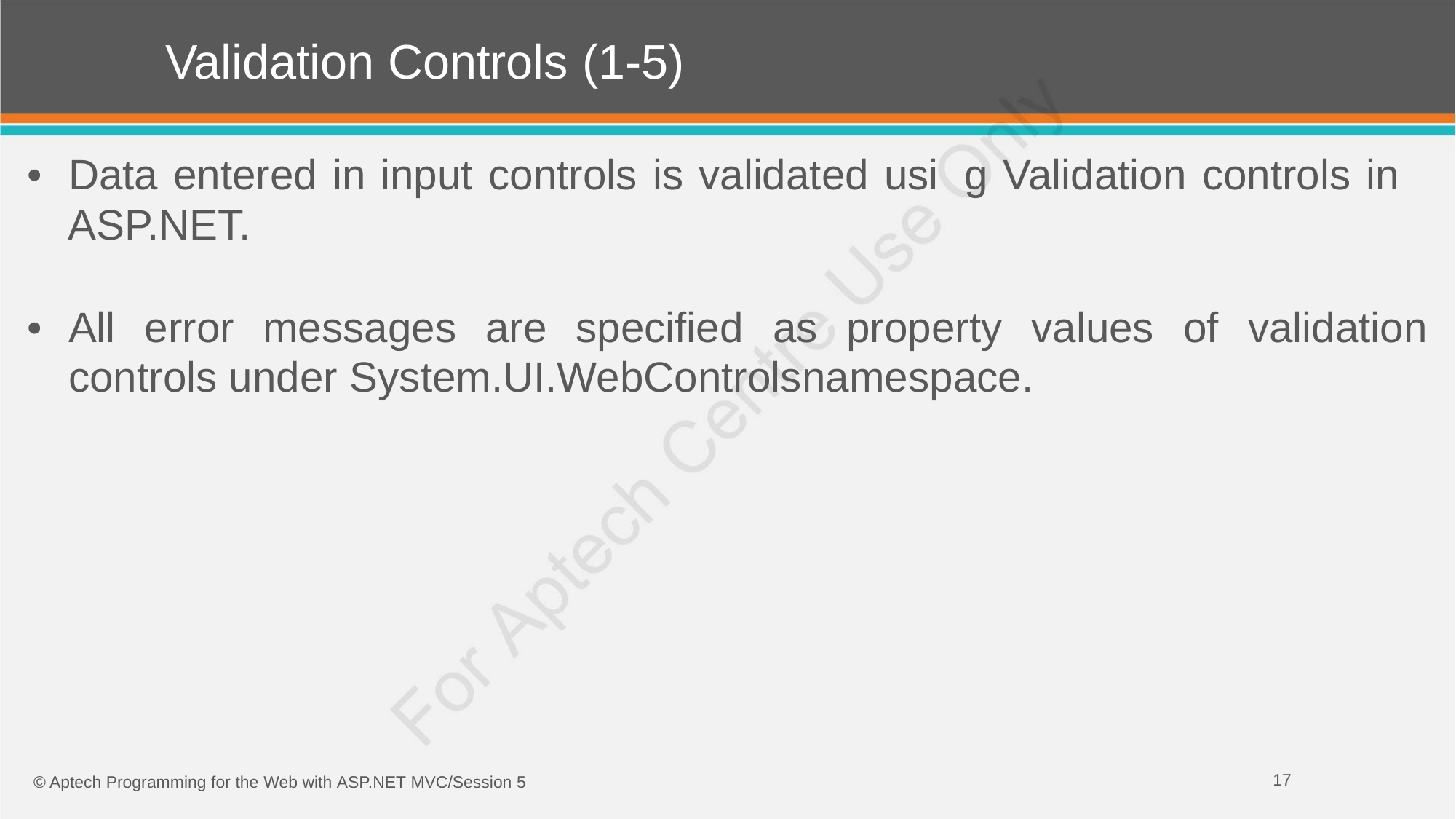

Validation Controls (1-5)
• Data entered in input controls is validated usi g Validation controls in
ASP.NET.
• All error messages are specified as property values of validation
controls under System.UI.WebControlsnamespace.
17
© Aptech Programming for the Web with ASP.NET MVC/Session 5